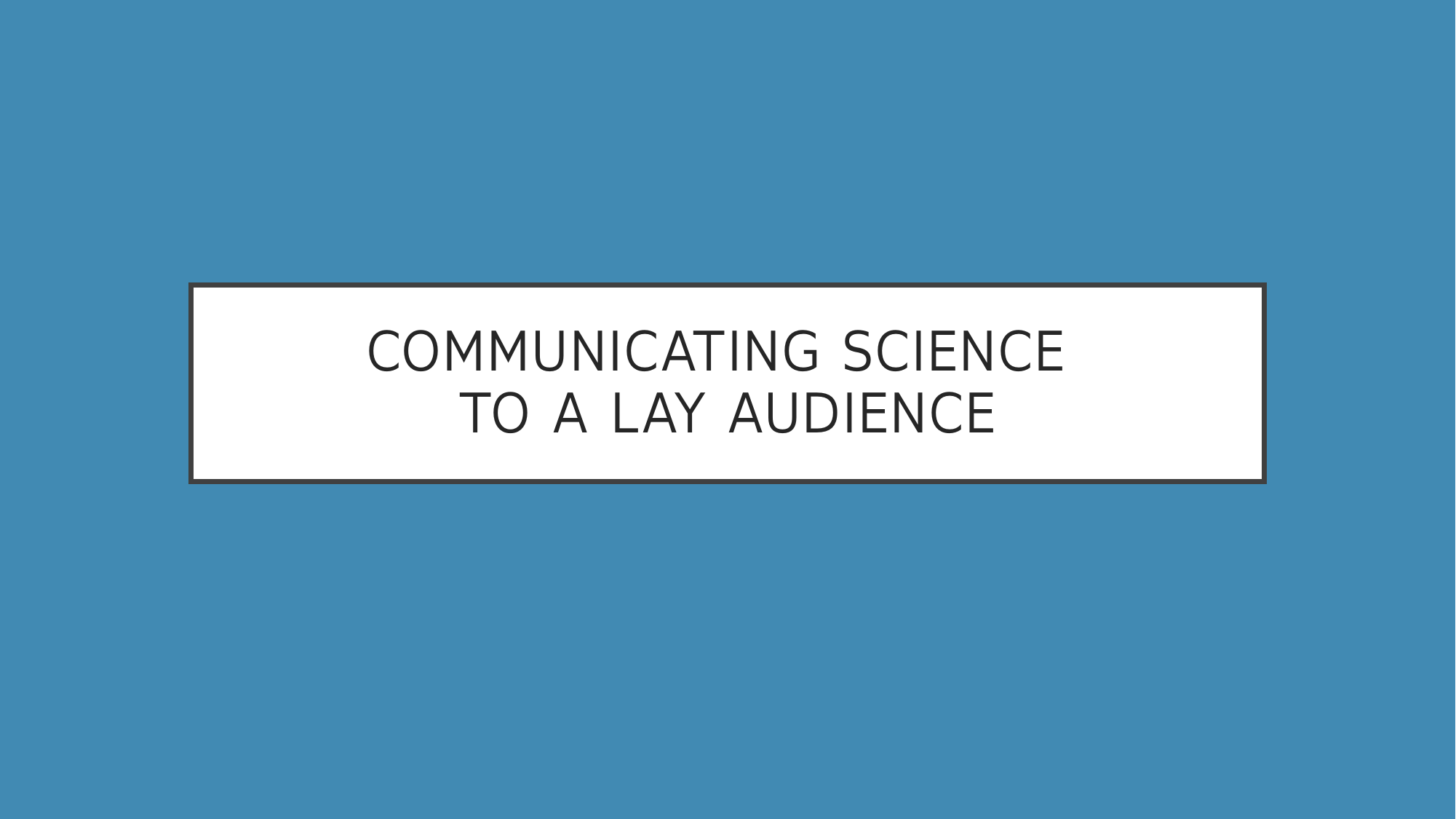

# Communicating Science to a Lay Audience